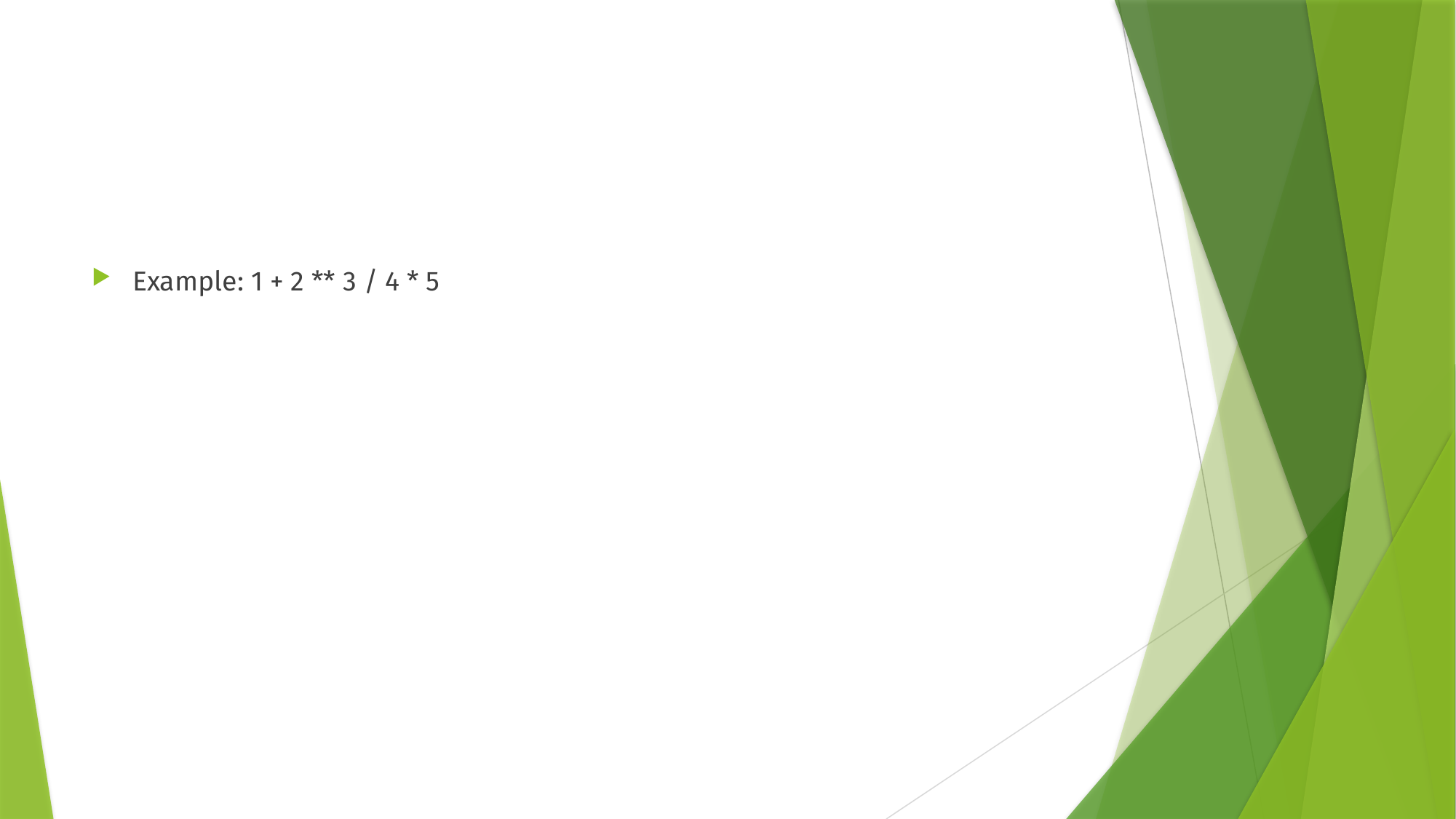

#
Example: 1 + 2 ** 3 / 4 * 5